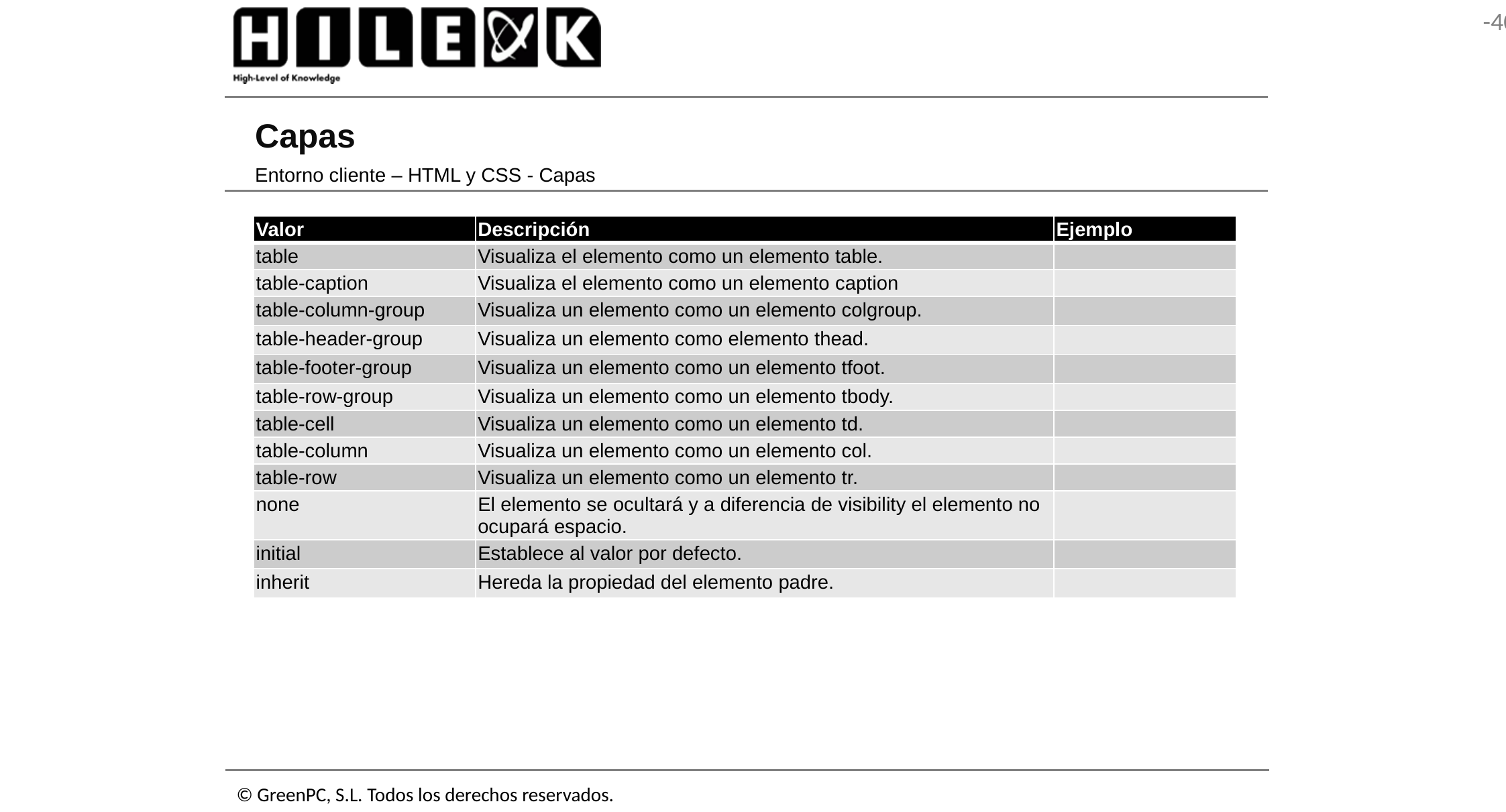

# Capas
Entorno cliente – HTML y CSS - Capas
| Valor | Descripción | Ejemplo |
| --- | --- | --- |
| table | Visualiza el elemento como un elemento table. |  |
| table-caption | Visualiza el elemento como un elemento caption |  |
| table-column-group | Visualiza un elemento como un elemento colgroup. |  |
| table-header-group | Visualiza un elemento como elemento thead. |  |
| table-footer-group | Visualiza un elemento como un elemento tfoot. |  |
| table-row-group | Visualiza un elemento como un elemento tbody. |  |
| table-cell | Visualiza un elemento como un elemento td. |  |
| table-column | Visualiza un elemento como un elemento col. |  |
| table-row | Visualiza un elemento como un elemento tr. |  |
| none | El elemento se ocultará y a diferencia de visibility el elemento no ocupará espacio. |  |
| initial | Establece al valor por defecto. |  |
| inherit | Hereda la propiedad del elemento padre. |  |